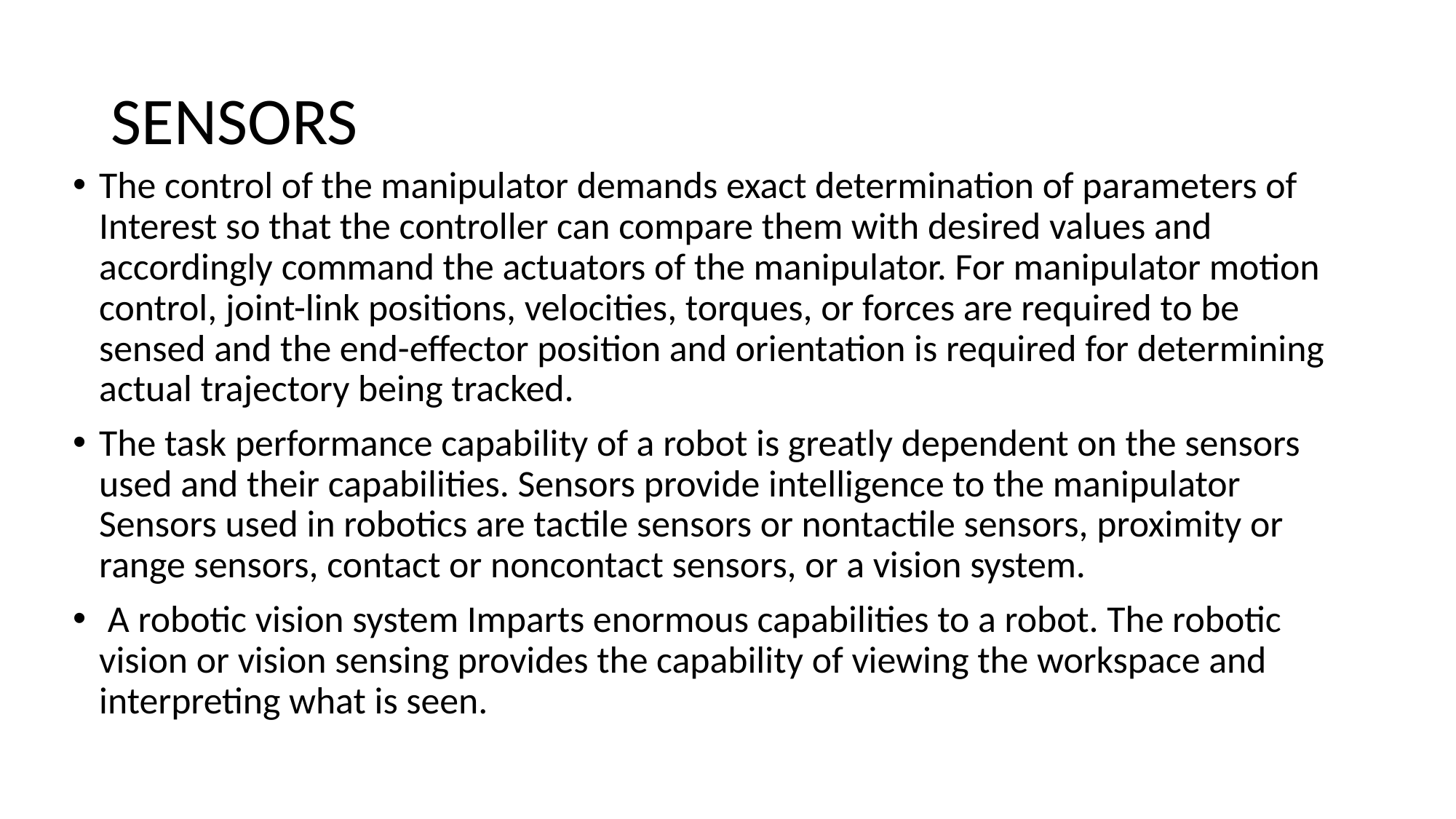

# SENSORS
The control of the manipulator demands exact determination of parameters of Interest so that the controller can compare them with desired values and accordingly command the actuators of the manipulator. For manipulator motion control, joint-link positions, velocities, torques, or forces are required to be sensed and the end-effector position and orientation is required for determining actual trajectory being tracked.
The task performance capability of a robot is greatly dependent on the sensors used and their capabilities. Sensors provide intelligence to the manipulator Sensors used in robotics are tactile sensors or nontactile sensors, proximity or range sensors, contact or noncontact sensors, or a vision system.
 A robotic vision system Imparts enormous capabilities to a robot. The robotic vision or vision sensing provides the capability of viewing the workspace and interpreting what is seen.